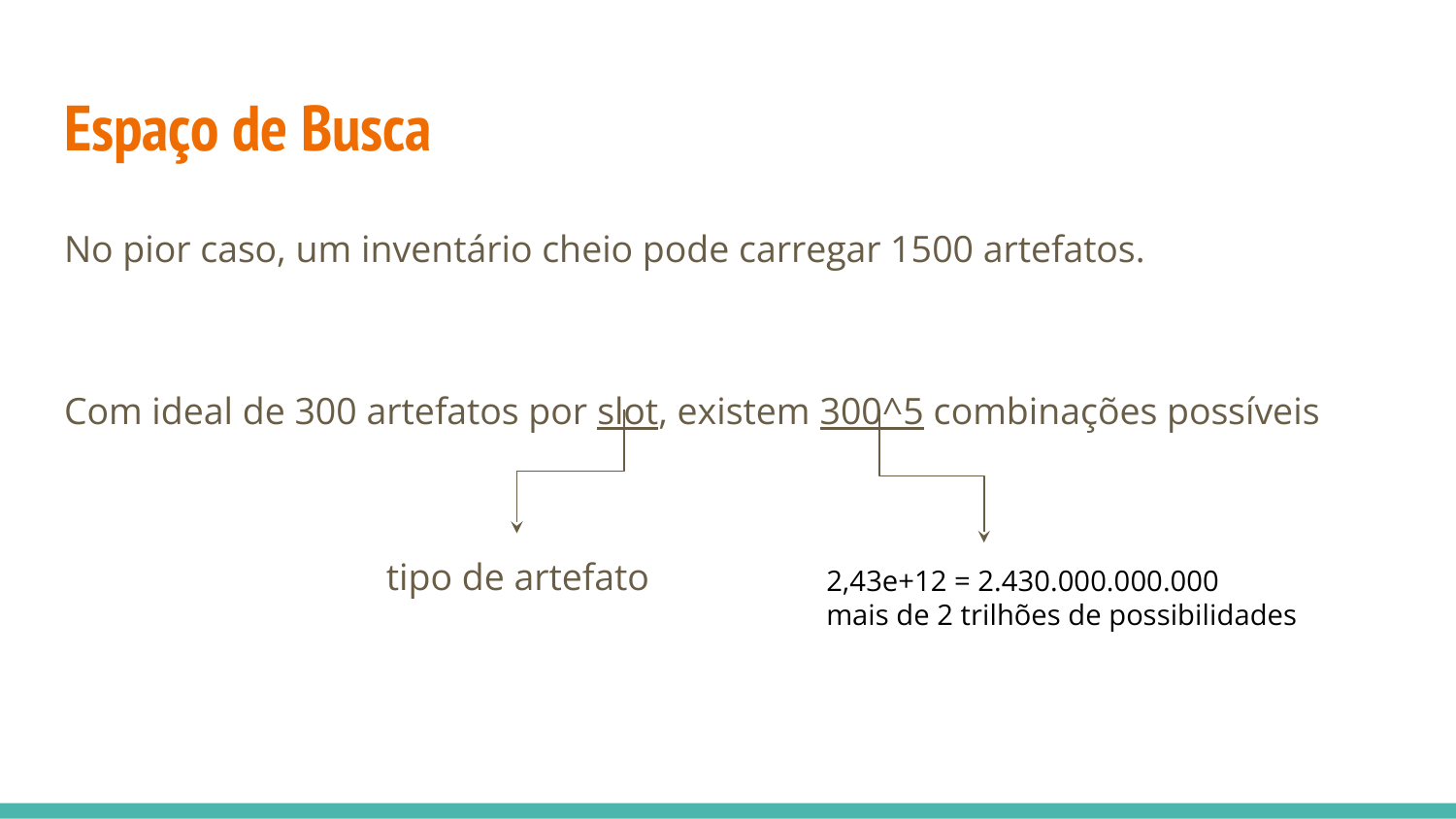

# Espaço de Busca
No pior caso, um inventário cheio pode carregar 1500 artefatos.

Com ideal de 300 artefatos por slot, existem 300^5 combinações possíveis
tipo de artefato
2,43e+12 = 2.430.000.000.000
mais de 2 trilhões de possibilidades